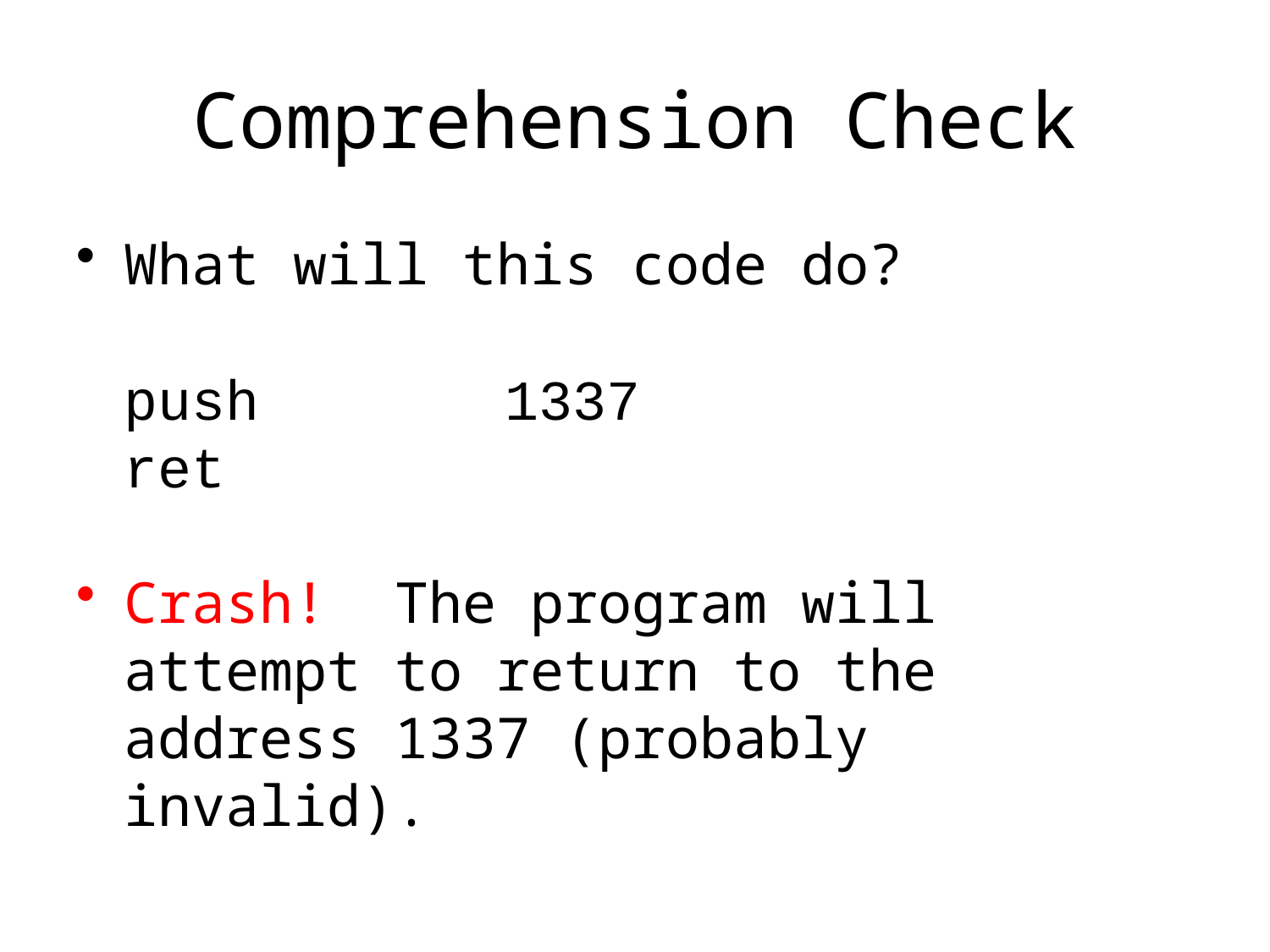

# Comprehension Check
What will this code do?
push		1337
ret
Crash!  The program will attempt to return to the address 1337 (probably invalid).